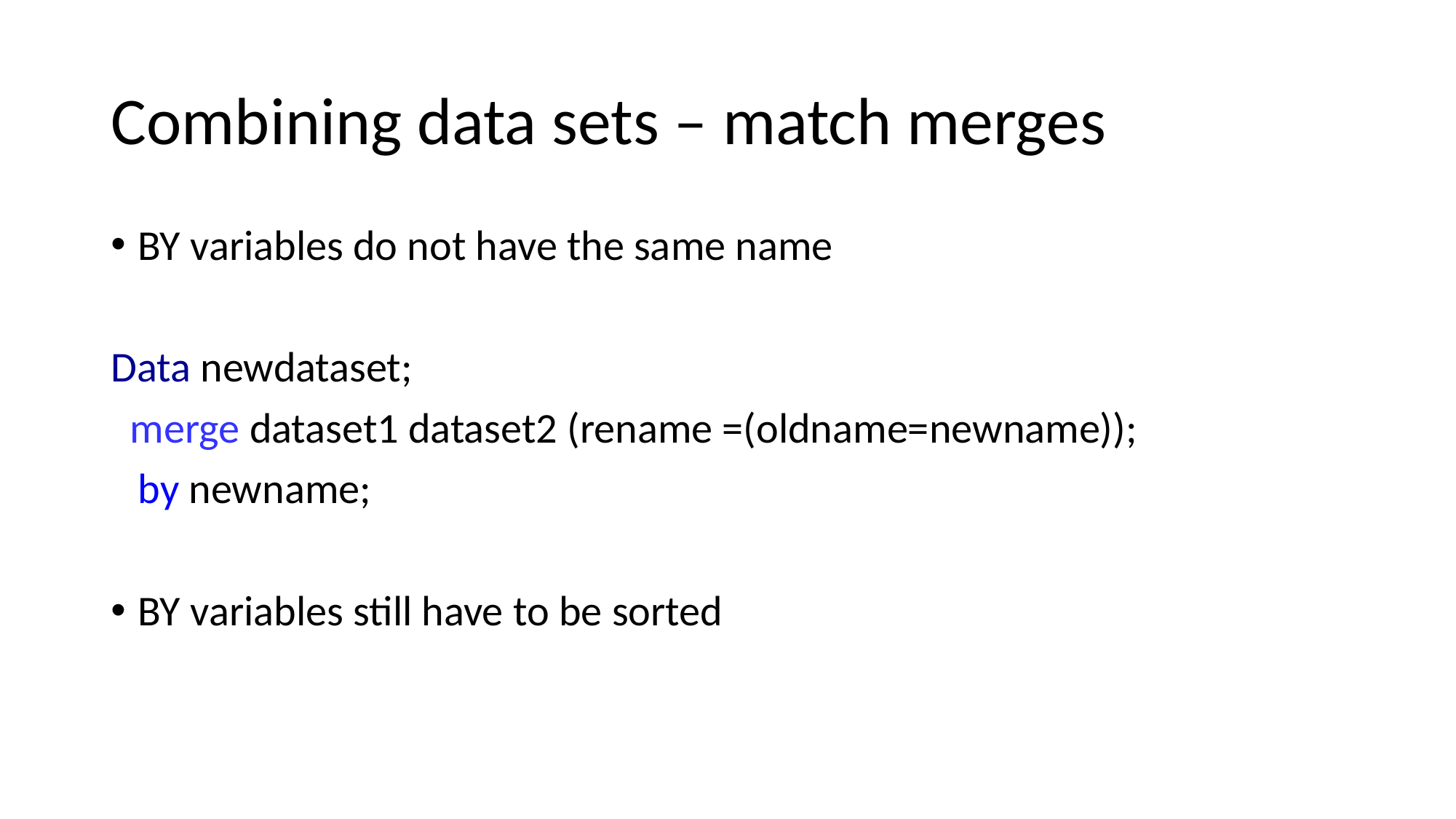

# Combining data sets – match merges
BY variables do not have the same name

Data newdataset;
  merge dataset1 dataset2 (rename =(oldname=newname));
	by newname;

BY variables still have to be sorted